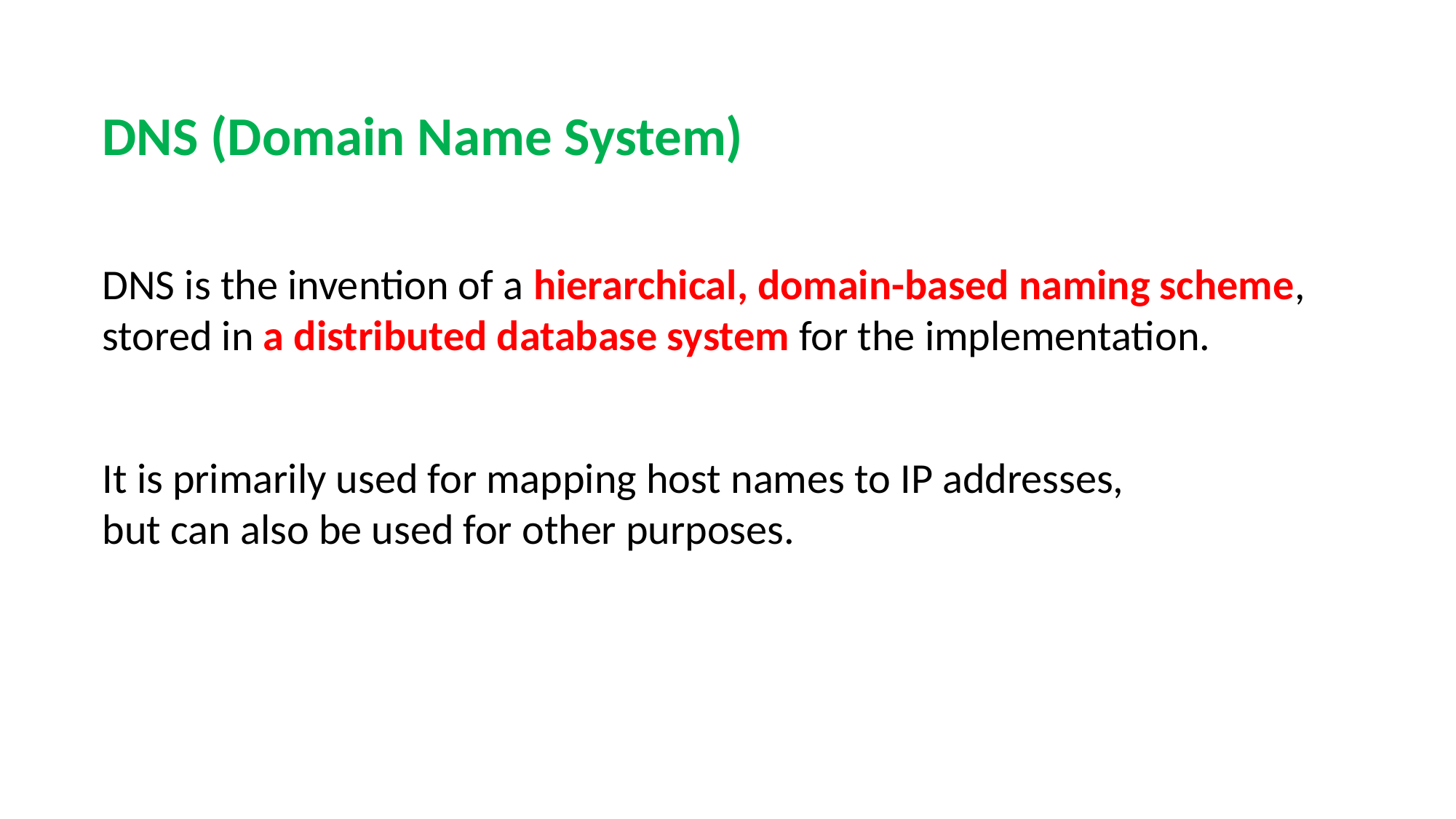

DNS (Domain Name System)
DNS is the invention of a hierarchical, domain-based naming scheme, stored in a distributed database system for the implementation.
It is primarily used for mapping host names to IP addresses,
but can also be used for other purposes.